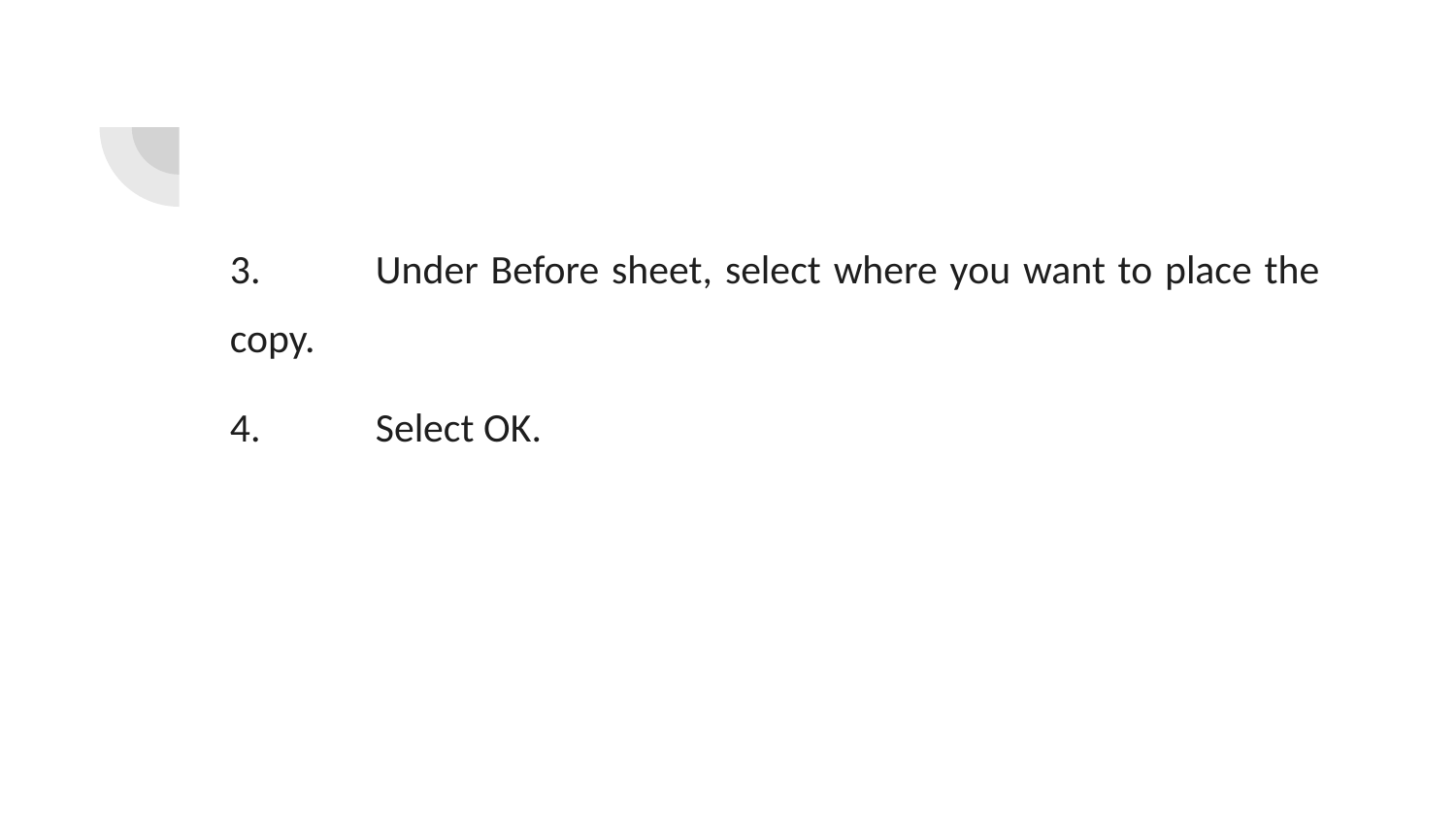

3.	Under Before sheet, select where you want to place the copy.
4.	Select OK.